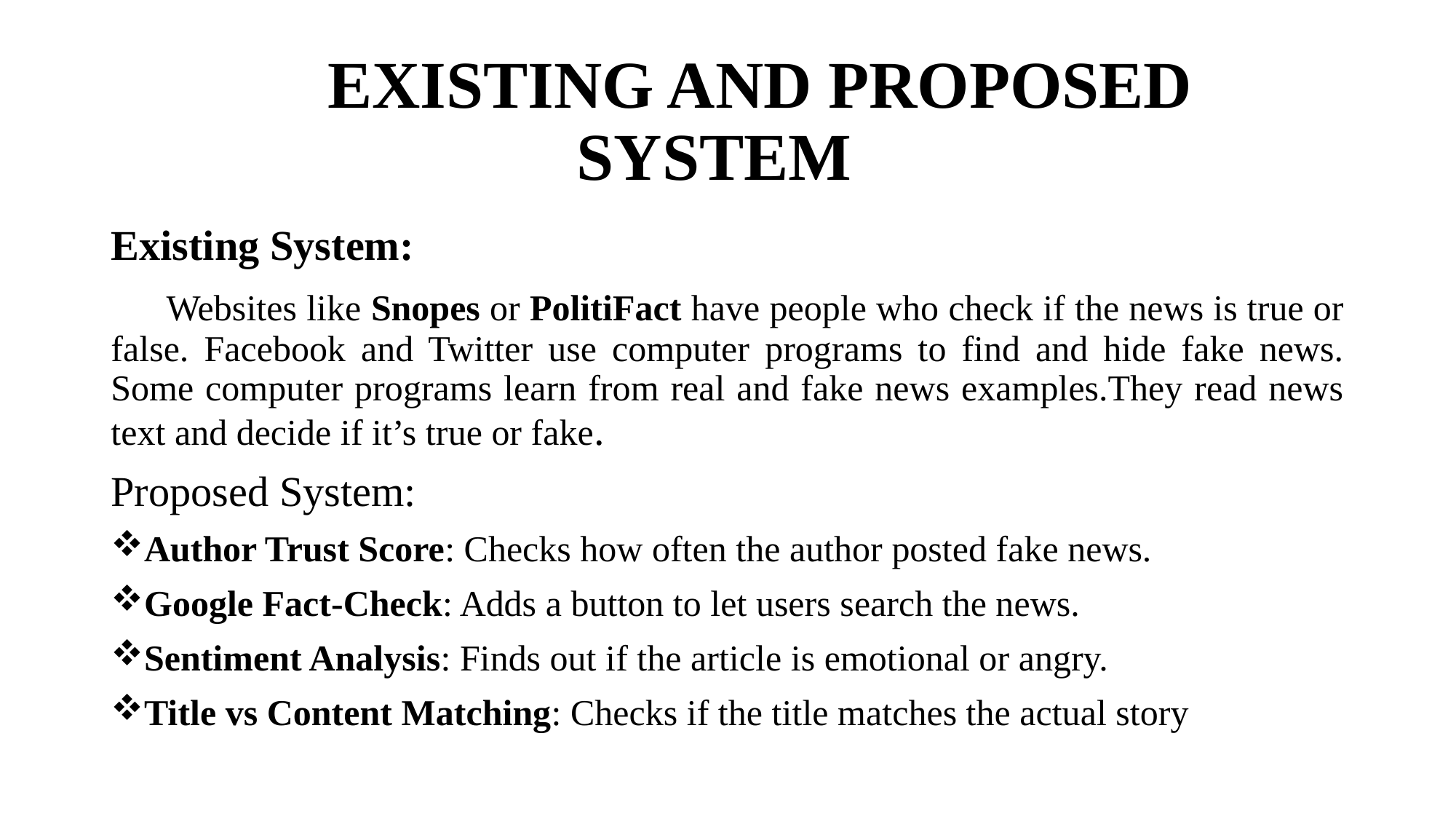

# EXISTING AND PROPOSED SYSTEM
Existing System:
     Websites like Snopes or PolitiFact have people who check if the news is true or false. Facebook and Twitter use computer programs to find and hide fake news. Some computer programs learn from real and fake news examples.They read news text and decide if it’s true or fake.
Proposed System:
Author Trust Score: Checks how often the author posted fake news.
Google Fact-Check: Adds a button to let users search the news.
Sentiment Analysis: Finds out if the article is emotional or angry.
Title vs Content Matching: Checks if the title matches the actual story